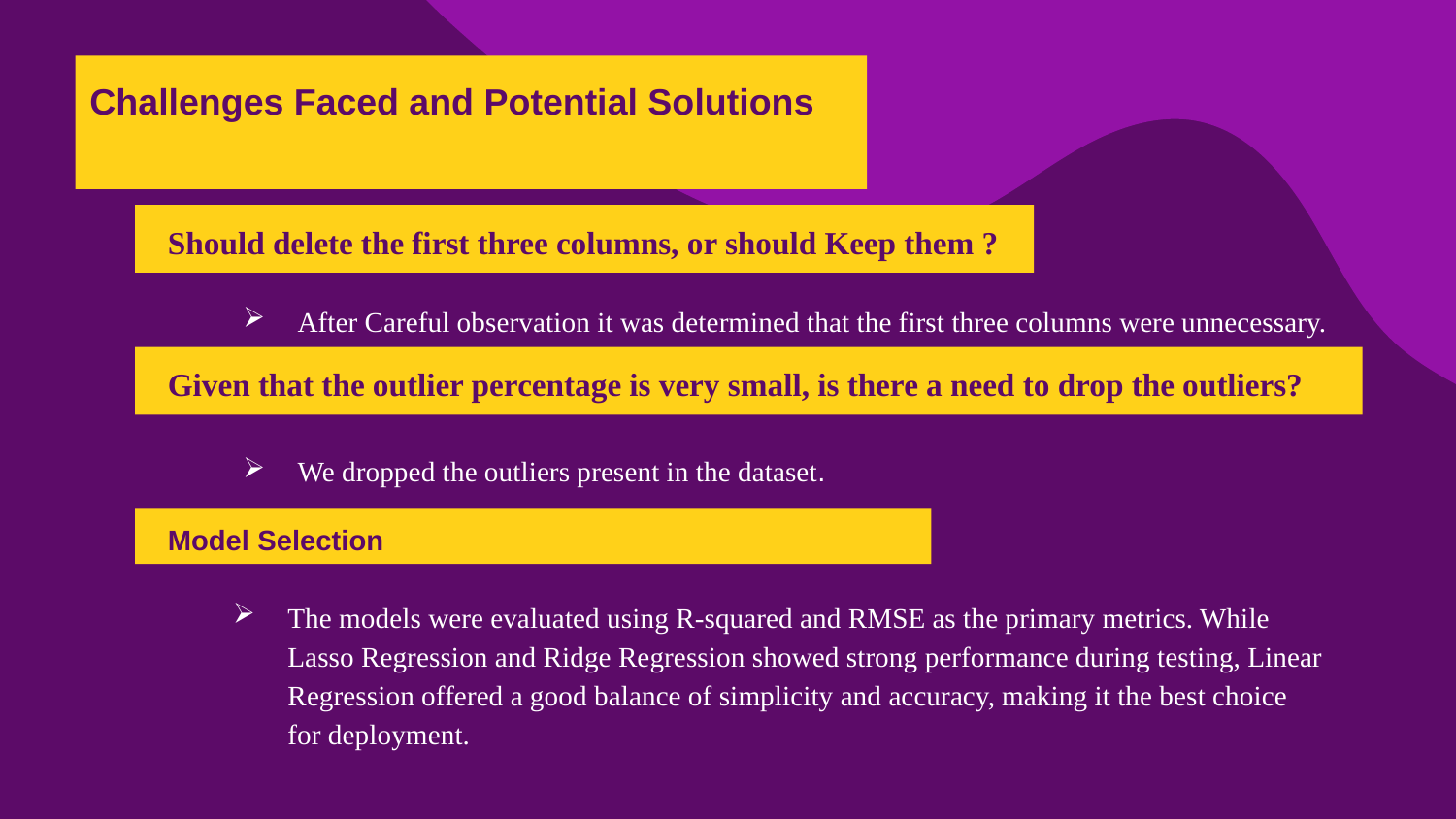

# Challenges Faced and Potential Solutions
Should delete the first three columns, or should Keep them ?
After Careful observation it was determined that the first three columns were unnecessary.
Given that the outlier percentage is very small, is there a need to drop the outliers?
We dropped the outliers present in the dataset.
Model Selection

The models were evaluated using R-squared and RMSE as the primary metrics. While Lasso Regression and Ridge Regression showed strong performance during testing, Linear Regression offered a good balance of simplicity and accuracy, making it the best choice for deployment.